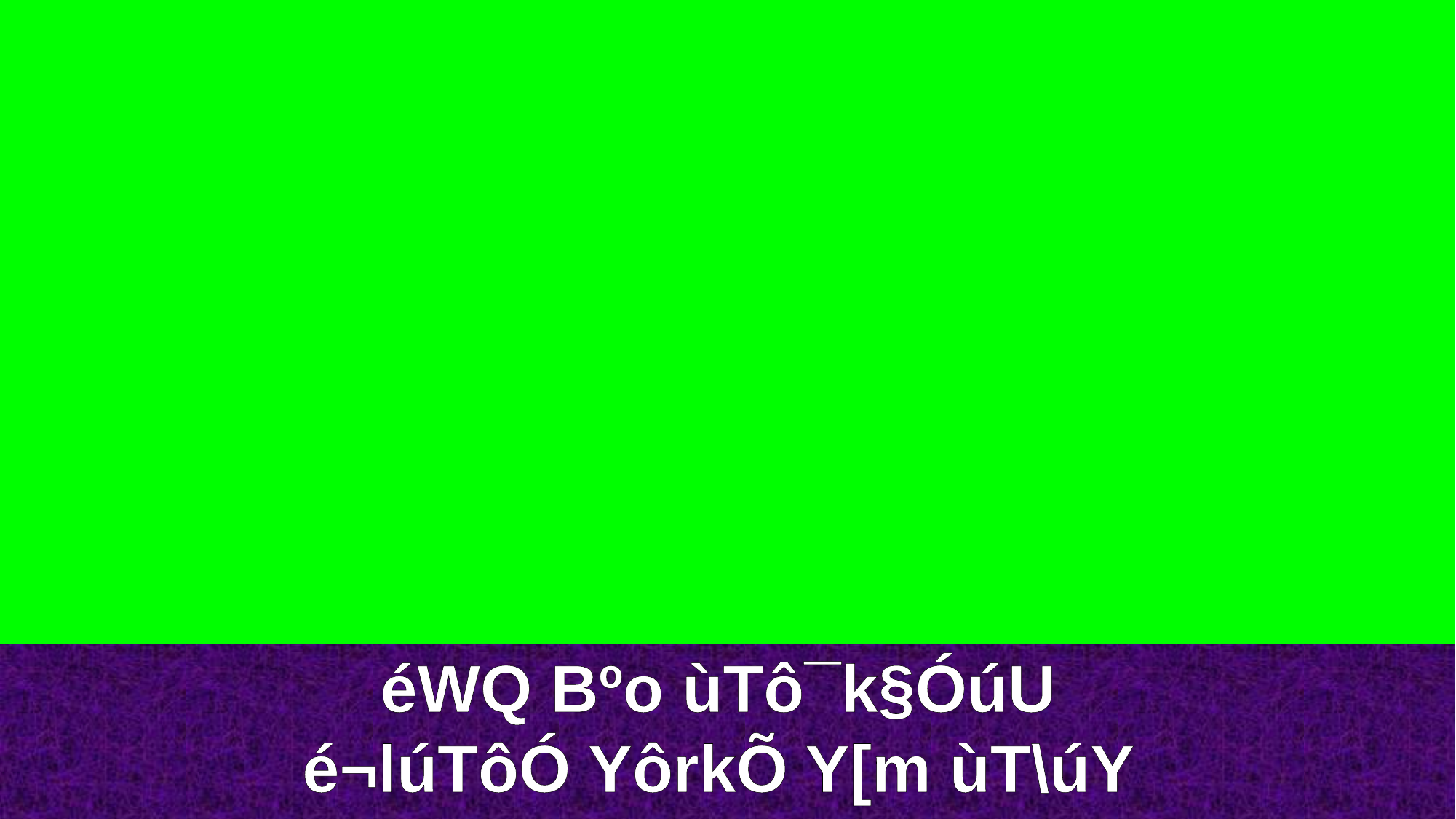

éWQ Bºo ùTô¯k§ÓúU
é¬lúTôÓ YôrkÕ Y[m ùT\úY